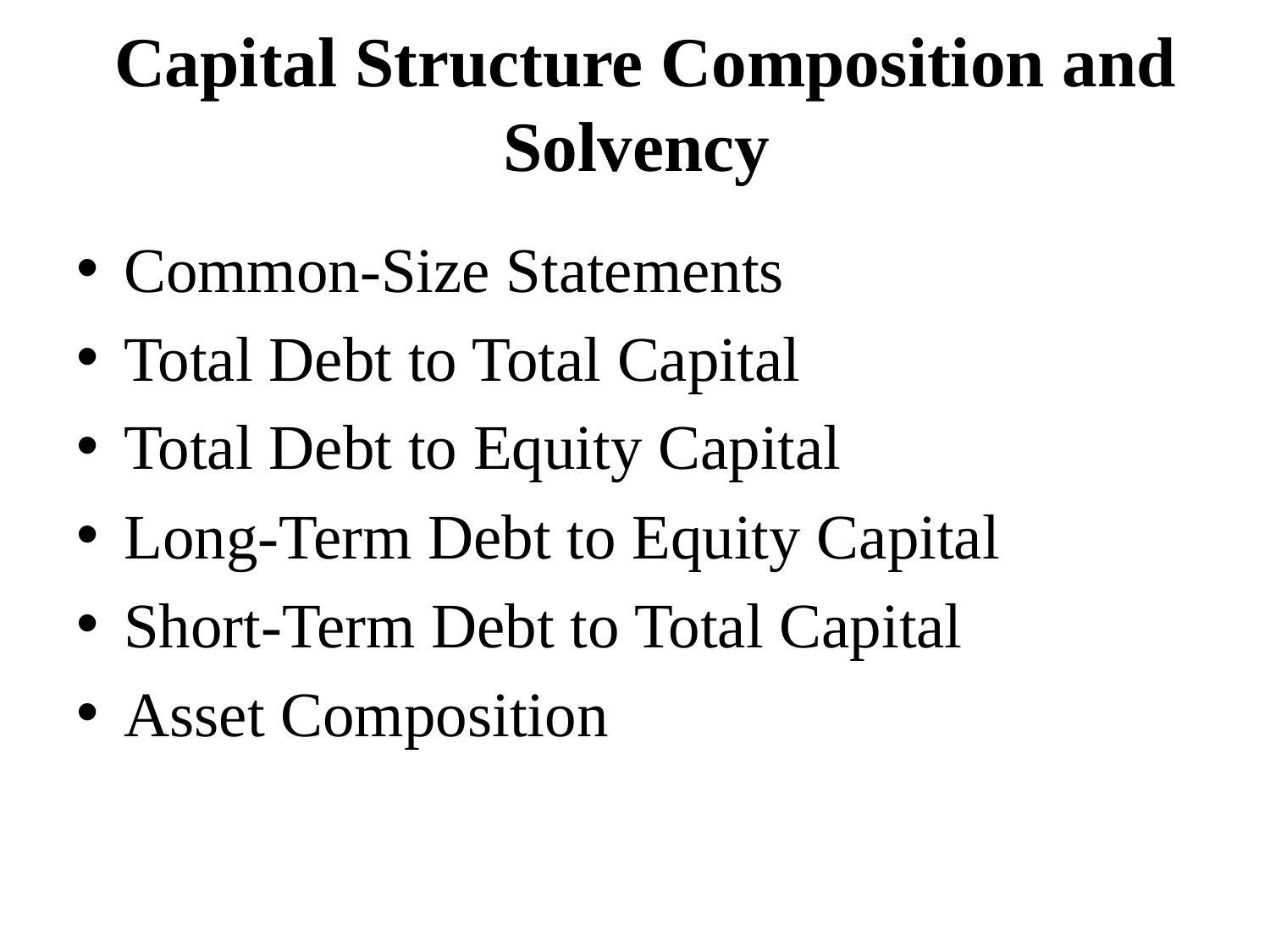

# Capital Structure Composition and Solvency
Common-Size Statements
Total Debt to Total Capital
Total Debt to Equity Capital
Long-Term Debt to Equity Capital
Short-Term Debt to Total Capital
Asset Composition